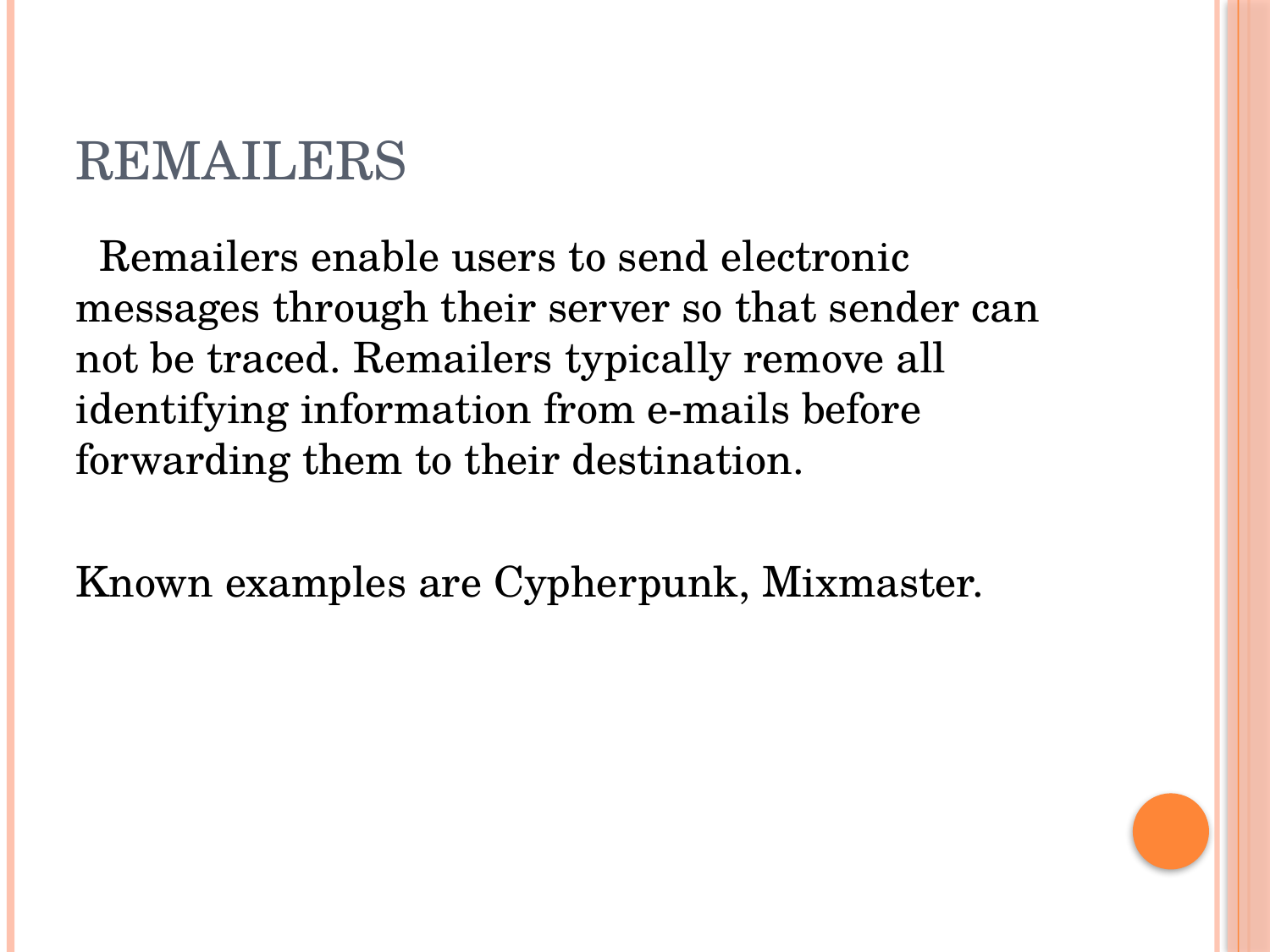

# Remailers
  Remailers enable users to send electronic messages through their server so that sender can not be traced. Remailers typically remove all identifying information from e-mails before forwarding them to their destination.

Known examples are Cypherpunk, Mixmaster.